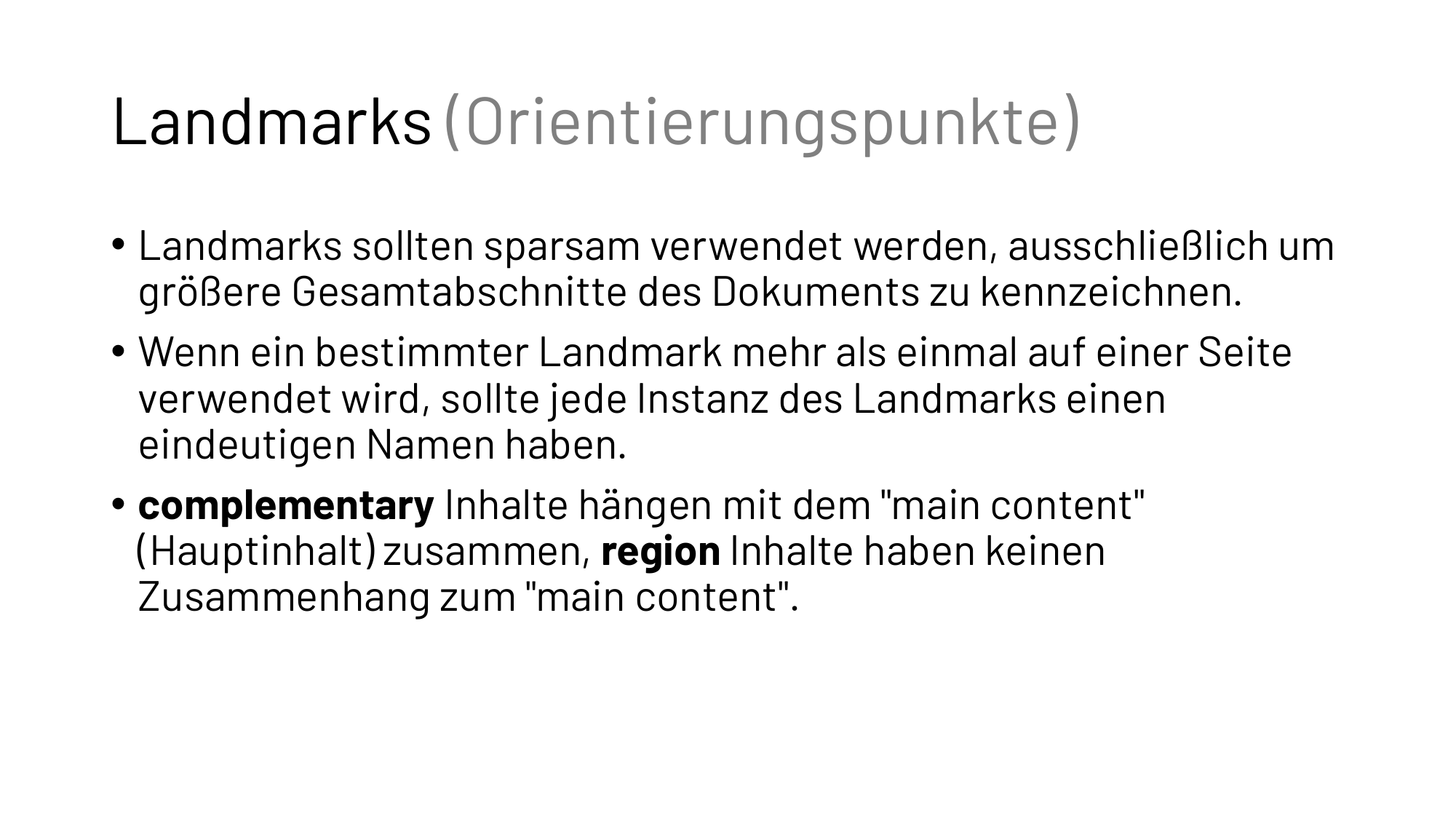

# Landmarks (Orientierungspunkte)
Landmarks sollten sparsam verwendet werden, ausschließlich um größere Gesamtabschnitte des Dokuments zu kennzeichnen.
Wenn ein bestimmter Landmark mehr als einmal auf einer Seite verwendet wird, sollte jede Instanz des Landmarks einen eindeutigen Namen haben.
complementary Inhalte hängen mit dem "main content" (Hauptinhalt) zusammen, region Inhalte haben keinen Zusammenhang zum "main content".